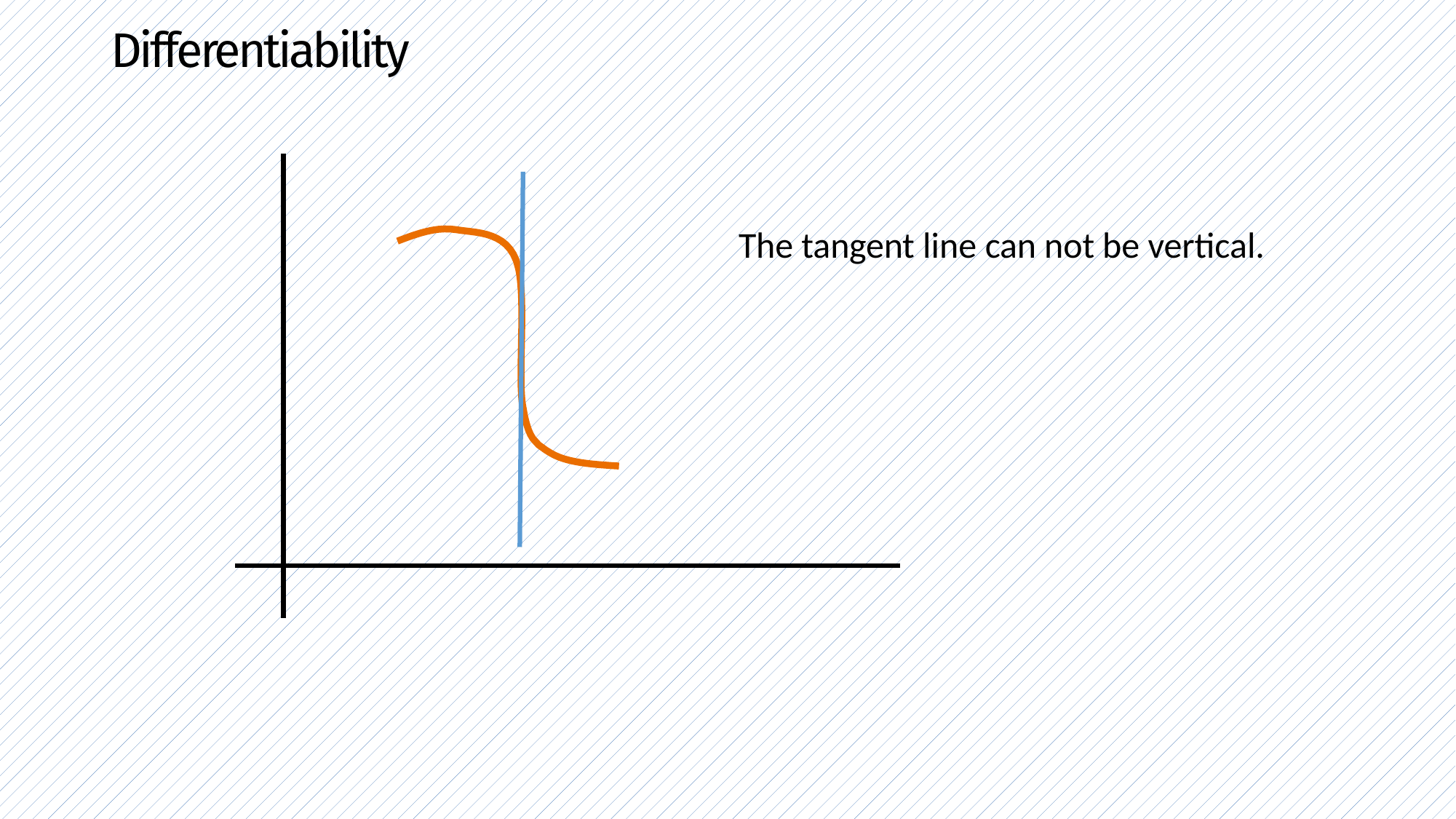

# Differentiability

The tangent line can not be vertical.